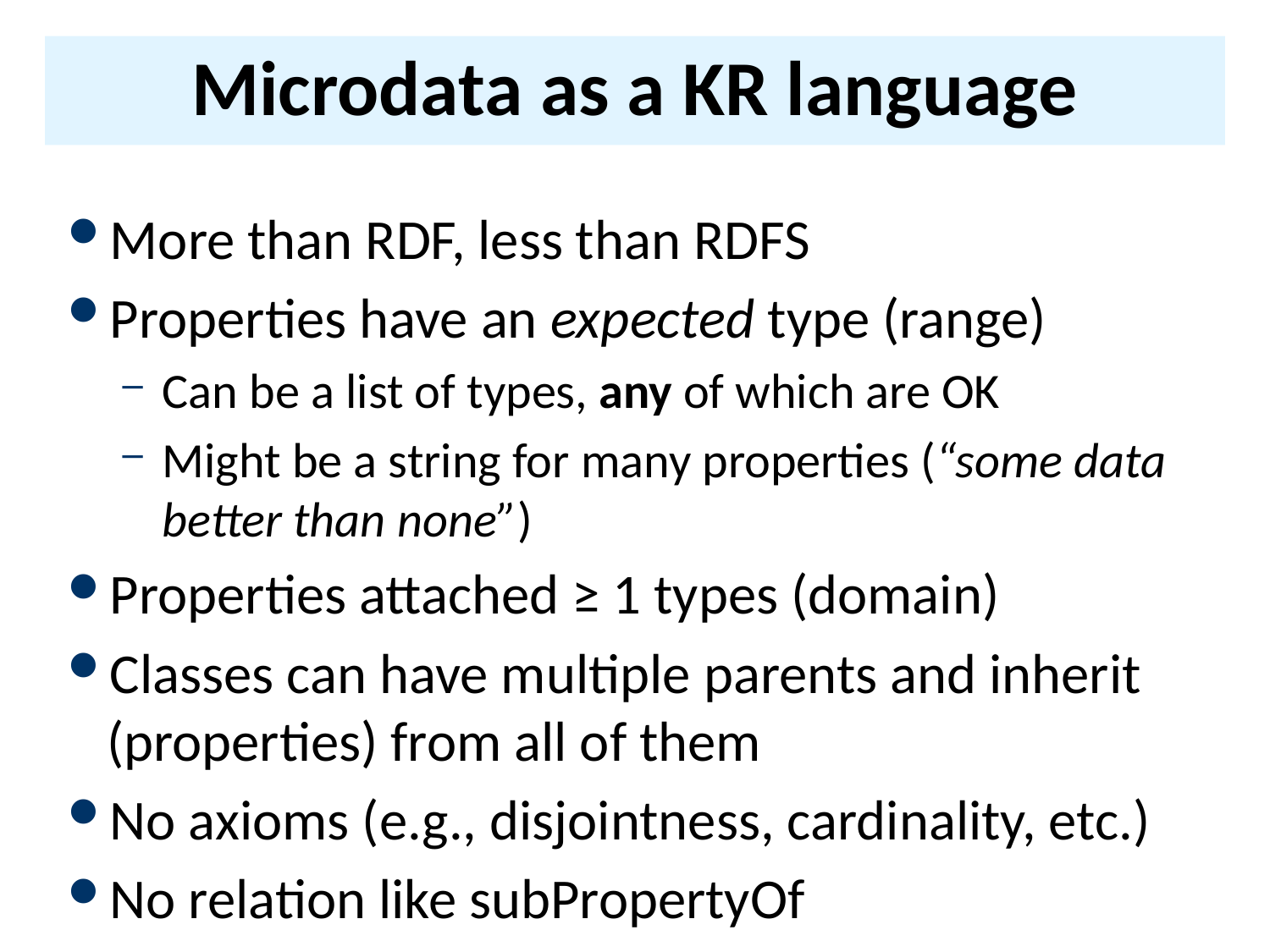

# Microdata as a KR language
More than RDF, less than RDFS
Properties have an expected type (range)
Can be a list of types, any of which are OK
Might be a string for many properties (“some data better than none”)
Properties attached ≥ 1 types (domain)
Classes can have multiple parents and inherit (properties) from all of them
No axioms (e.g., disjointness, cardinality, etc.)
No relation like subPropertyOf